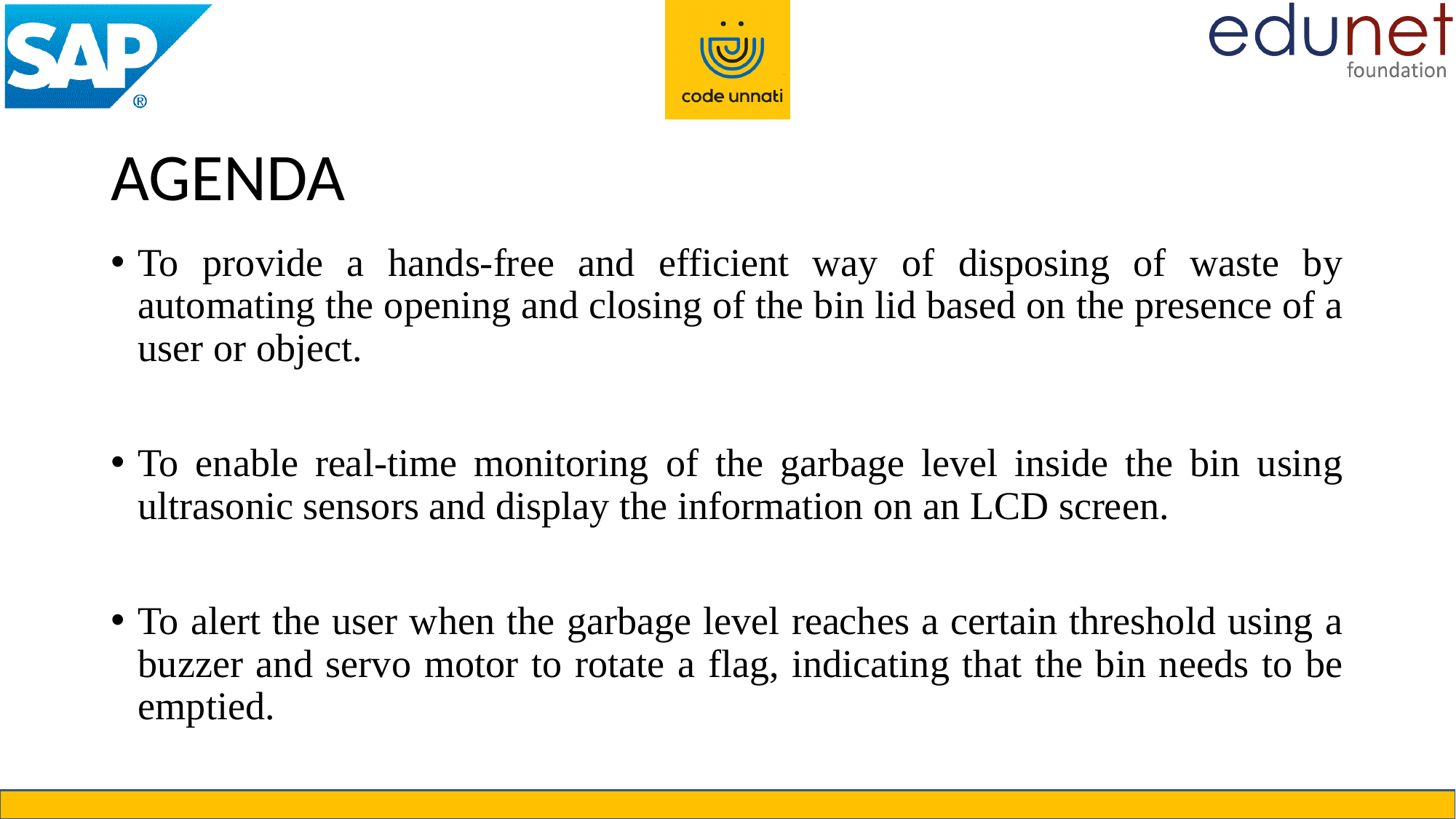

# AGENDA
To provide a hands-free and efficient way of disposing of waste by automating the opening and closing of the bin lid based on the presence of a user or object.

To enable real-time monitoring of the garbage level inside the bin using ultrasonic sensors and display the information on an LCD screen.

To alert the user when the garbage level reaches a certain threshold using a buzzer and servo motor to rotate a flag, indicating that the bin needs to be emptied.